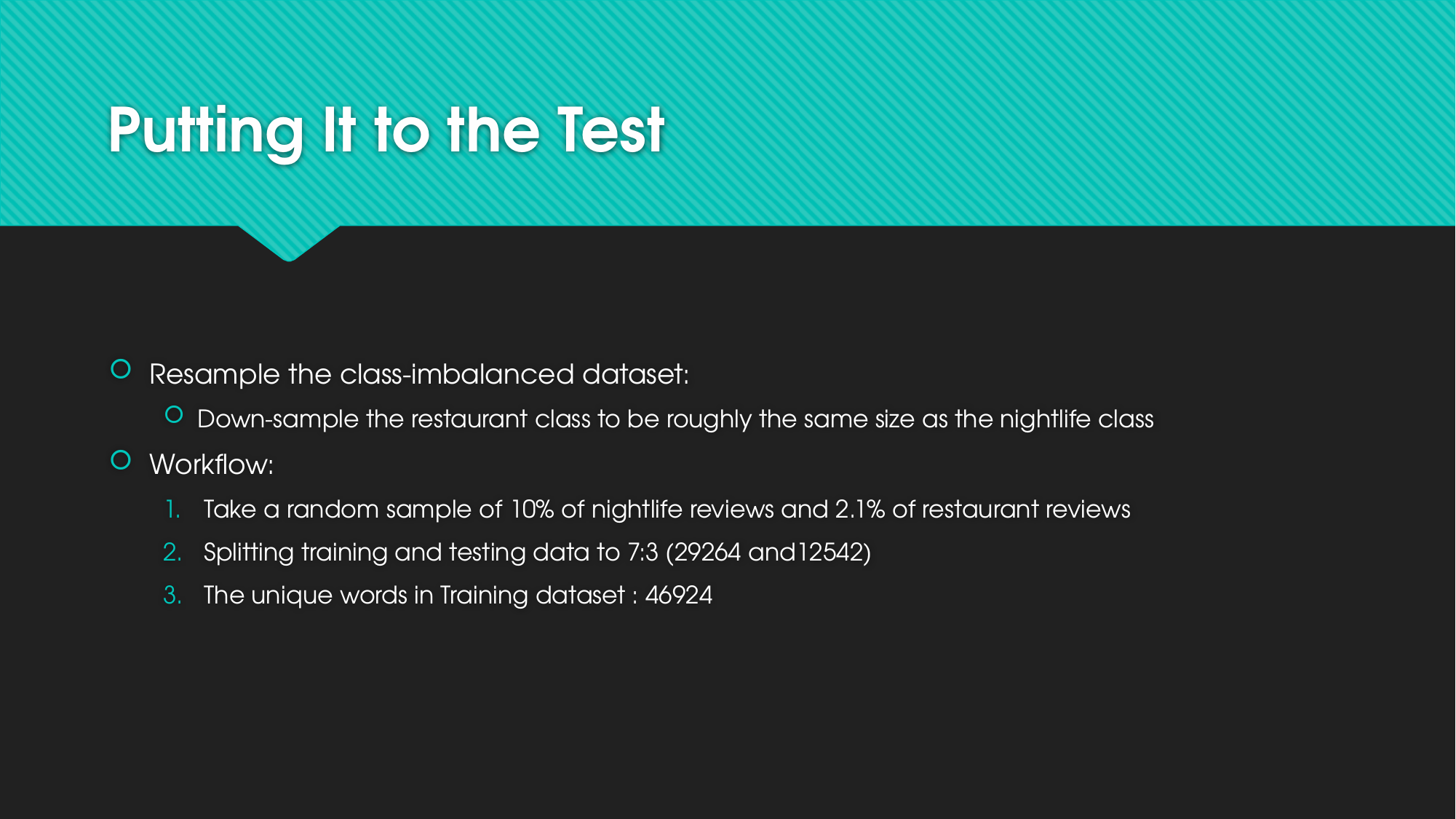

# Putting It to the Test
Resample the class-imbalanced dataset:
Down-sample the restaurant class to be roughly the same size as the nightlife class
Workflow:
Take a random sample of 10% of nightlife reviews and 2.1% of restaurant reviews
Splitting training and testing data to 7:3 (29264 and12542)
The unique words in Training dataset : 46924